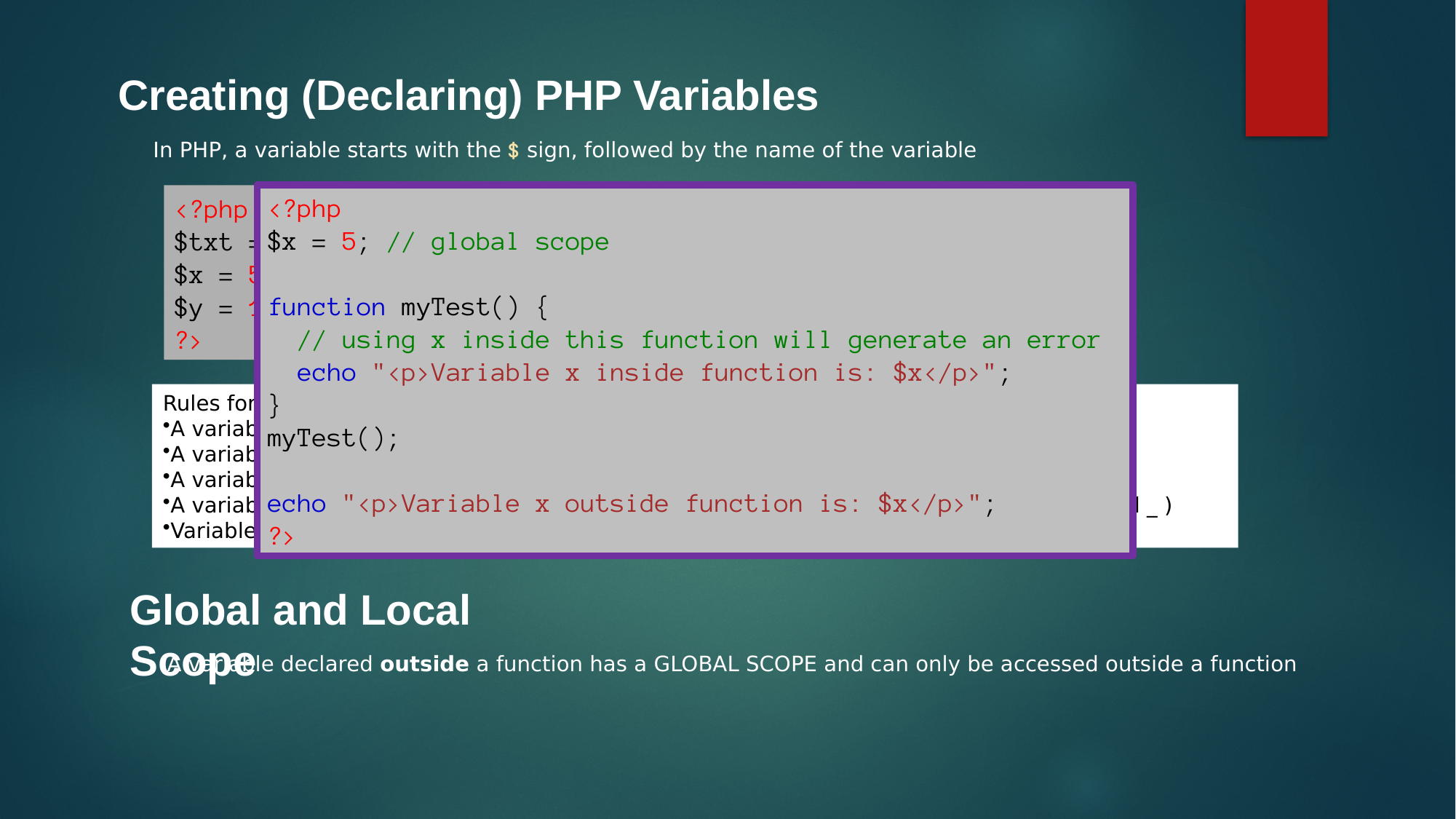

Creating (Declaring) PHP Variables
In PHP, a variable starts with the $ sign, followed by the name of the variable
<?php
$x = 5; // global scope
function myTest() {
  // using x inside this function will generate an error
  echo "<p>Variable x inside function is: $x</p>";
}
myTest();
echo "<p>Variable x outside function is: $x</p>";
?>
<?php
$txt = "Hello world!";
$x = 5;
$y = 10.5;
?>
Rules for PHP variables:
A variable starts with the $ sign, followed by the name of the variable
A variable name must start with a letter or the underscore character
A variable name cannot start with a number
A variable name can only contain alpha-numeric characters and underscores (A-z, 0-9, and _ )
Variable names are case-sensitive ($age and $AGE are two different variables)
Global and Local Scope
A variable declared outside a function has a GLOBAL SCOPE and can only be accessed outside a function